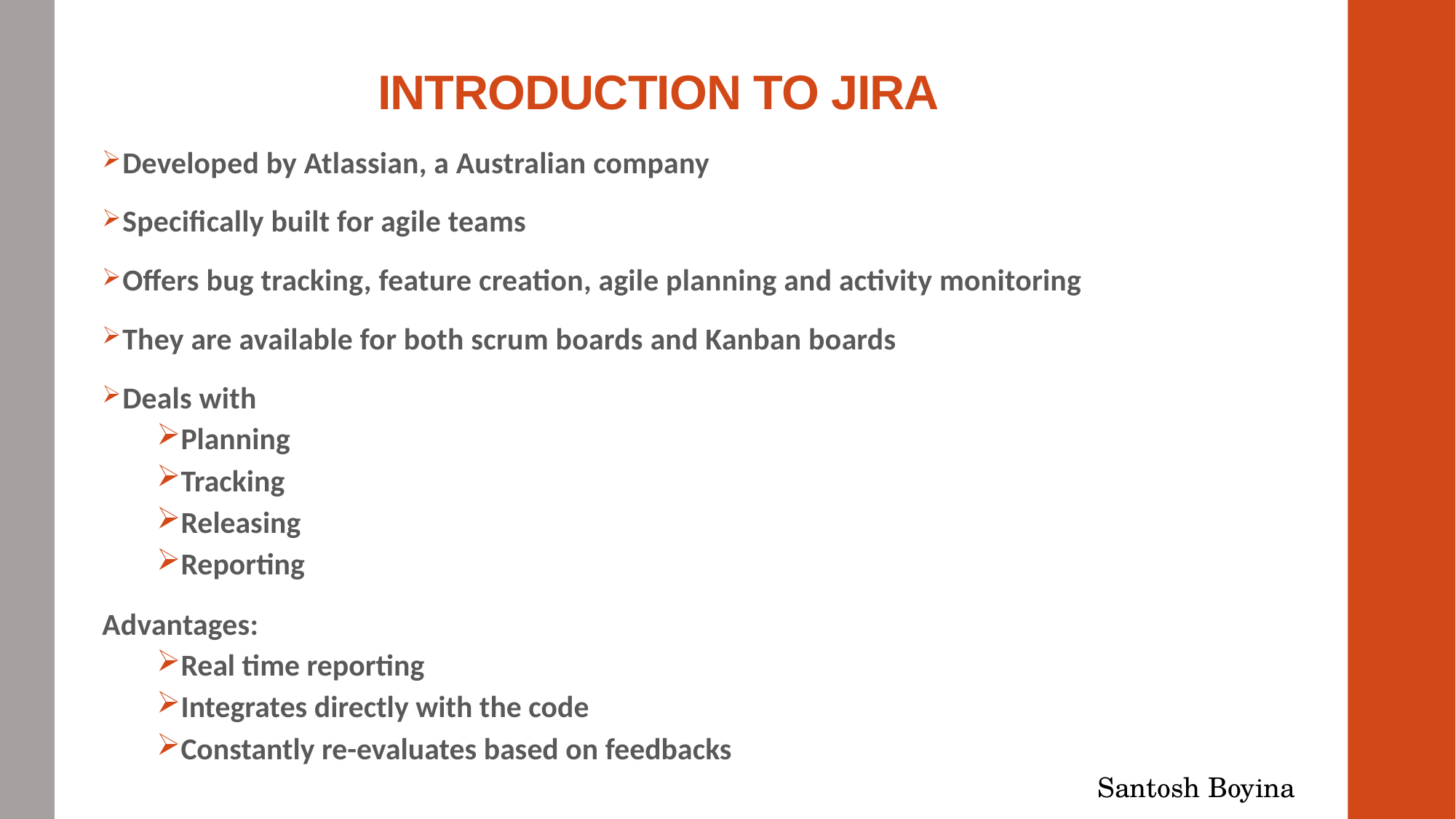

# INTRODUCTION TO JIRA
Developed by Atlassian, a Australian company
Specifically built for agile teams
Offers bug tracking, feature creation, agile planning and activity monitoring
They are available for both scrum boards and Kanban boards
Deals with
Planning
Tracking
Releasing
Reporting
Advantages:
Real time reporting
Integrates directly with the code
Constantly re-evaluates based on feedbacks

Santosh Boyina